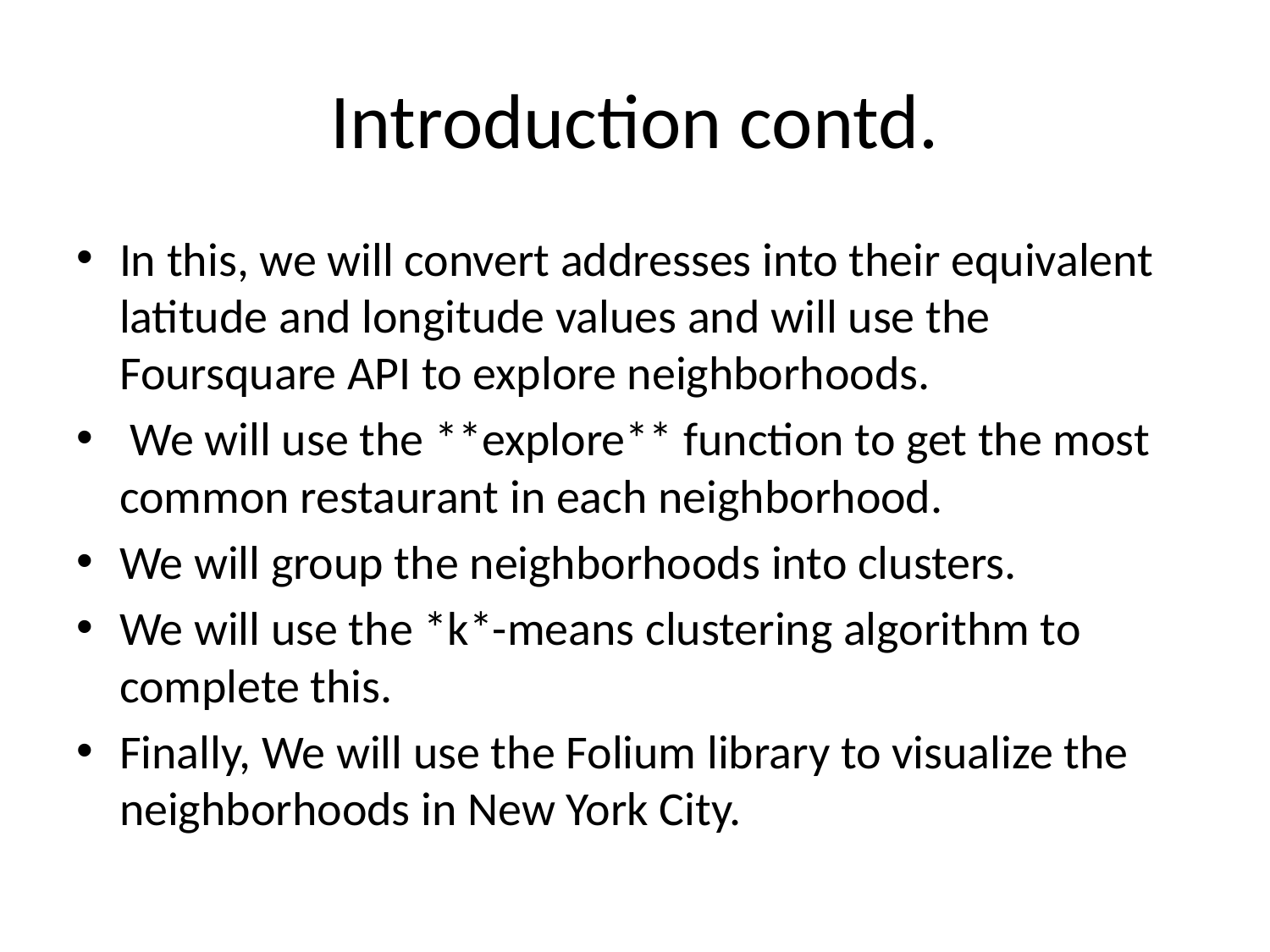

# Introduction contd.
In this, we will convert addresses into their equivalent latitude and longitude values and will use the Foursquare API to explore neighborhoods.
 We will use the **explore** function to get the most common restaurant in each neighborhood.
We will group the neighborhoods into clusters.
We will use the *k*-means clustering algorithm to complete this.
Finally, We will use the Folium library to visualize the neighborhoods in New York City.